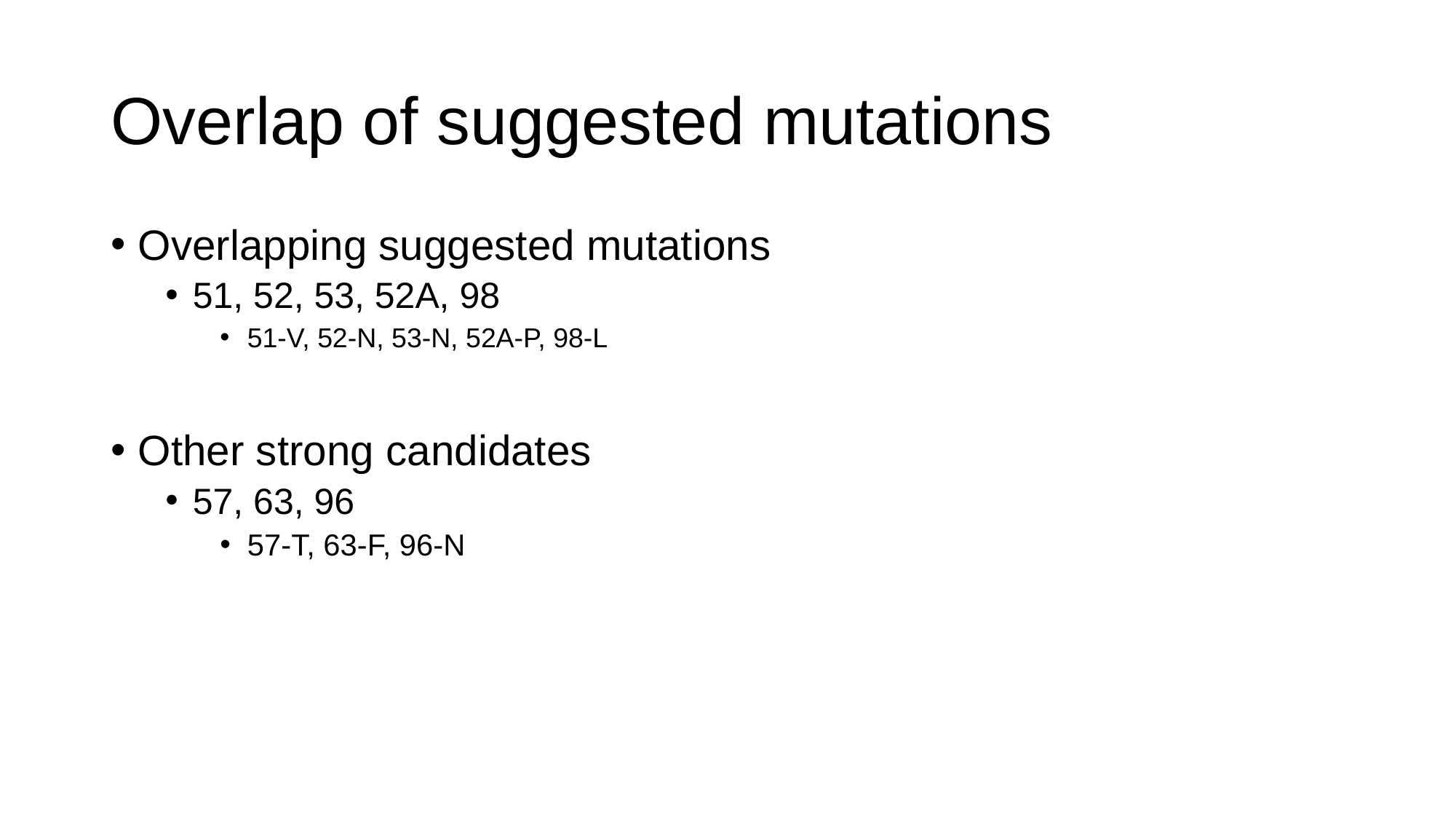

# Overlap of suggested mutations
Overlapping suggested mutations
51, 52, 53, 52A, 98
51-V, 52-N, 53-N, 52A-P, 98-L

Other strong candidates
57, 63, 96
57-T, 63-F, 96-N